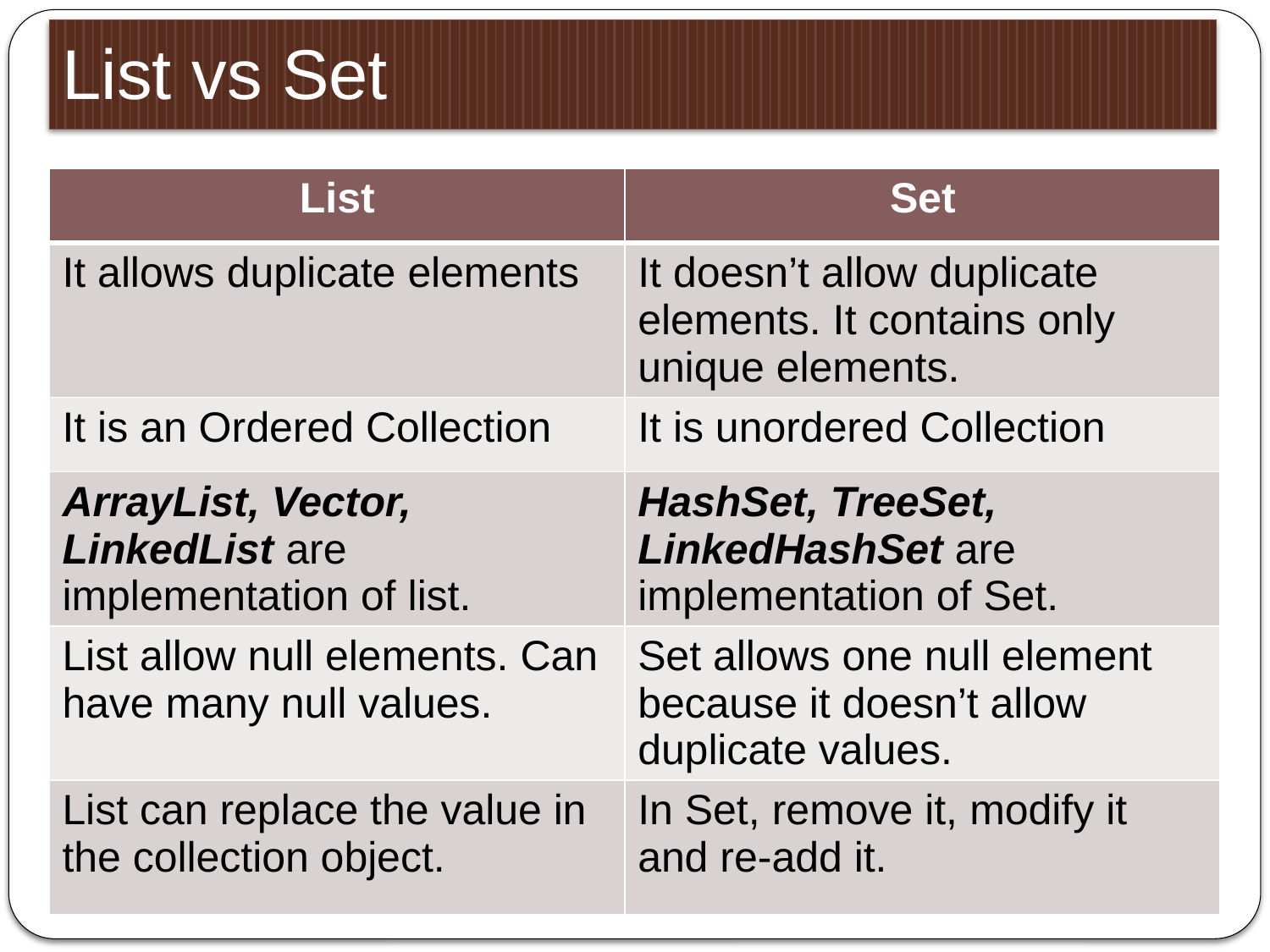

# List vs Set
| List | Set |
| --- | --- |
| It allows duplicate elements | It doesn’t allow duplicate elements. It contains only unique elements. |
| It is an Ordered Collection | It is unordered Collection |
| ArrayList, Vector, LinkedList are implementation of list. | HashSet, TreeSet, LinkedHashSet are implementation of Set. |
| List allow null elements. Can have many null values. | Set allows one null element because it doesn’t allow duplicate values. |
| List can replace the value in the collection object. | In Set, remove it, modify it and re-add it. |